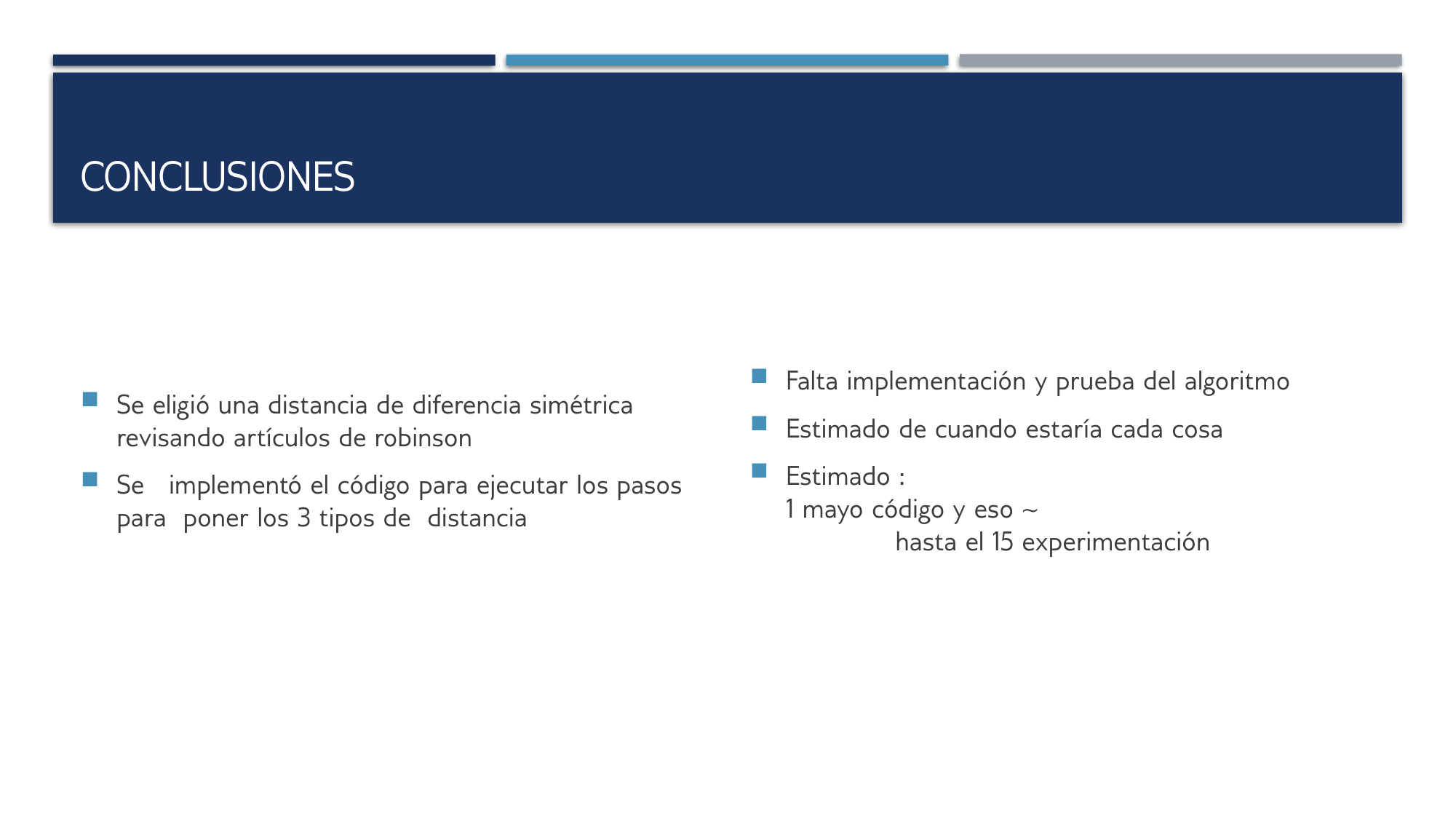

# Conclusiones
Se eligió una distancia de diferencia simétrica revisando artículos de robinson
Se   implementó el código para ejecutar los pasos para  poner los 3 tipos de  distancia

Falta implementación y prueba del algoritmo
Estimado de cuando estaría cada cosa
Estimado :
1 mayo código y eso ~
	hasta el 15 experimentación